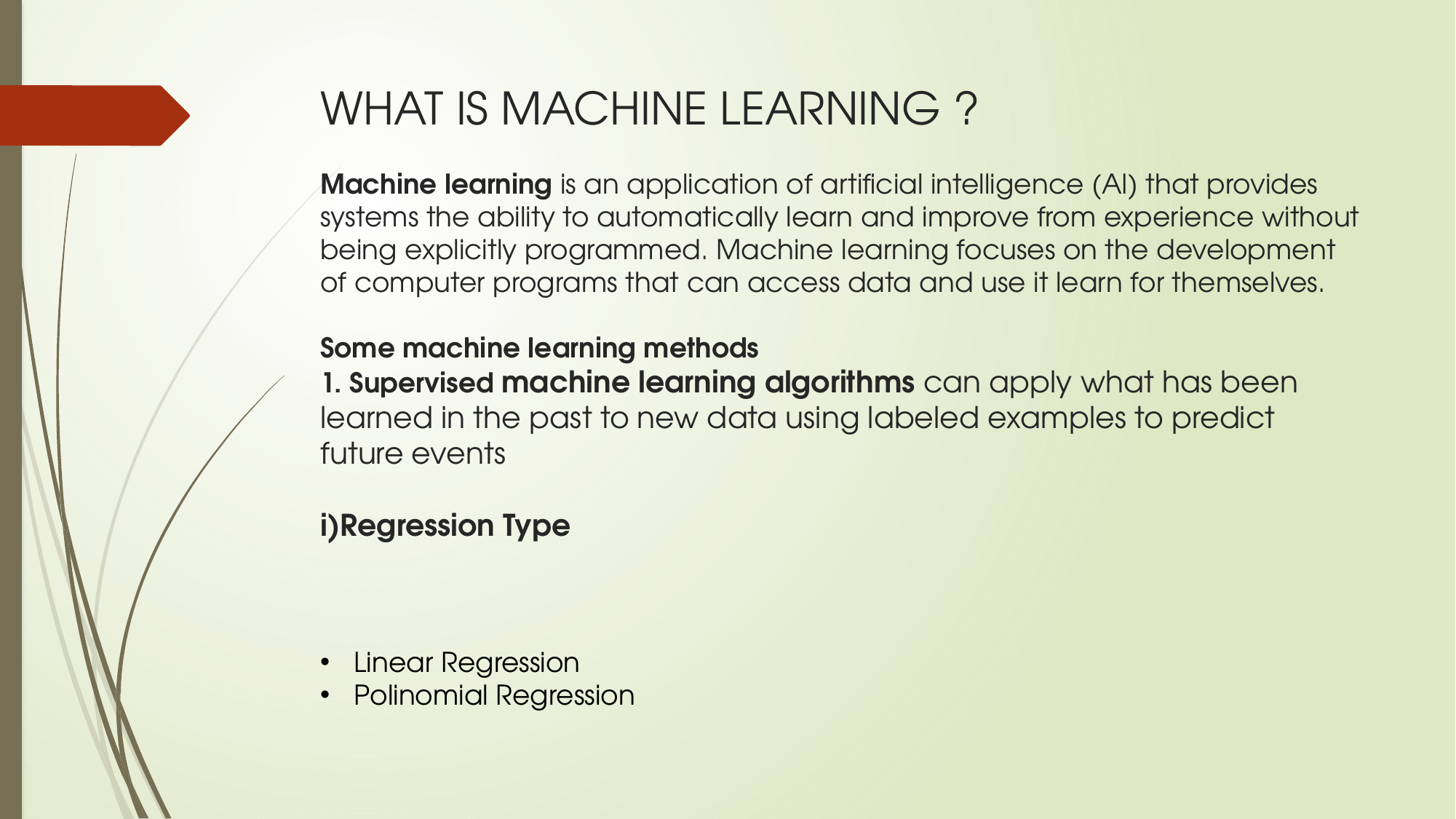

# WHAT IS MACHINE LEARNING ? Machine learning is an application of artificial intelligence (AI) that provides systems the ability to automatically learn and improve from experience without being explicitly programmed. Machine learning focuses on the development of computer programs that can access data and use it learn for themselves. Some machine learning methods 1. Supervised machine learning algorithms can apply what has been learned in the past to new data using labeled examples to predict future events i)Regression Type
Linear Regression
Polinomial Regression